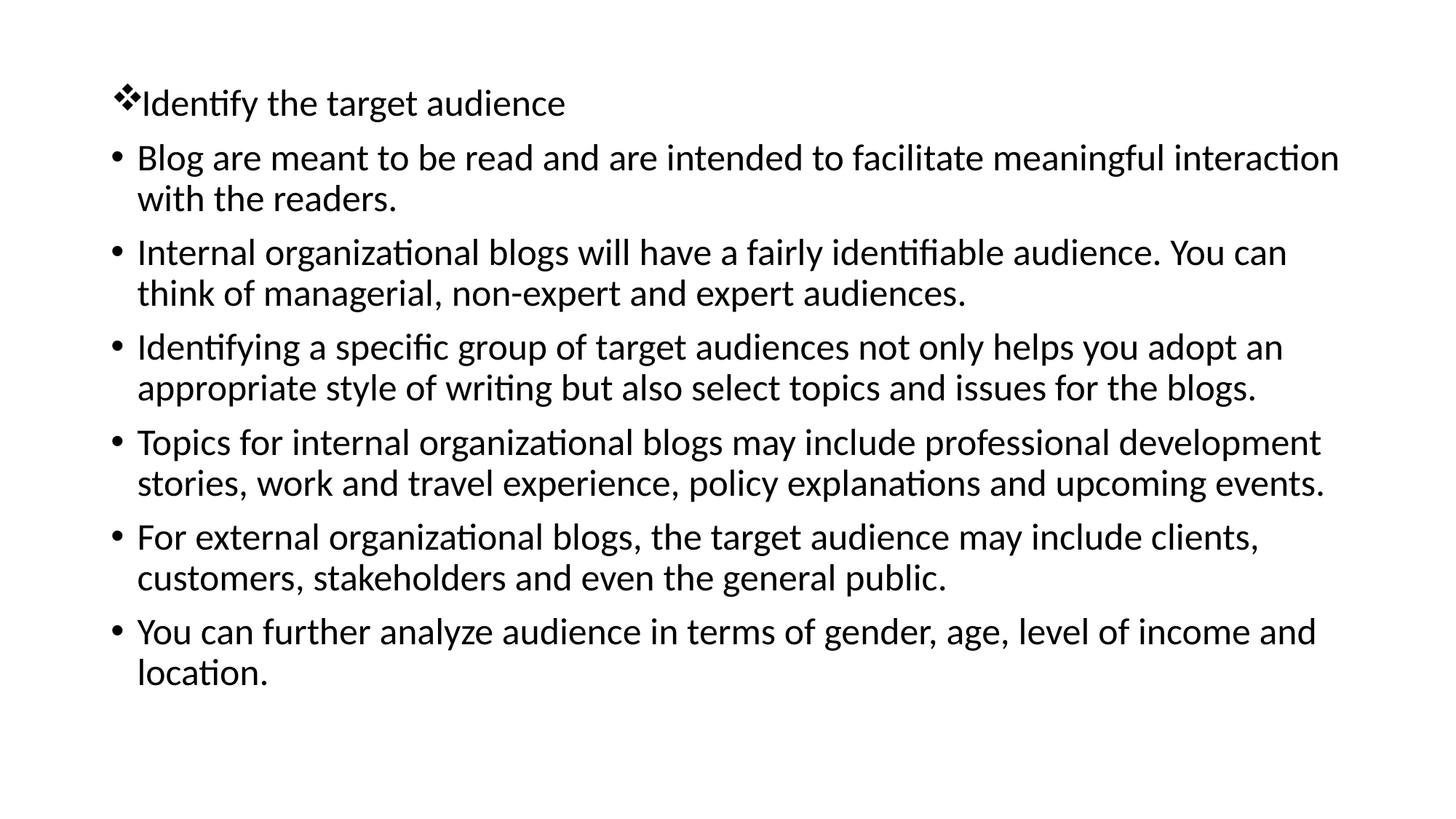

Identify the target audience
Blog are meant to be read and are intended to facilitate meaningful interaction with the readers.
Internal organizational blogs will have a fairly identifiable audience. You can think of managerial, non-expert and expert audiences.
Identifying a specific group of target audiences not only helps you adopt an appropriate style of writing but also select topics and issues for the blogs.
Topics for internal organizational blogs may include professional development stories, work and travel experience, policy explanations and upcoming events.
For external organizational blogs, the target audience may include clients, customers, stakeholders and even the general public.
You can further analyze audience in terms of gender, age, level of income and location.